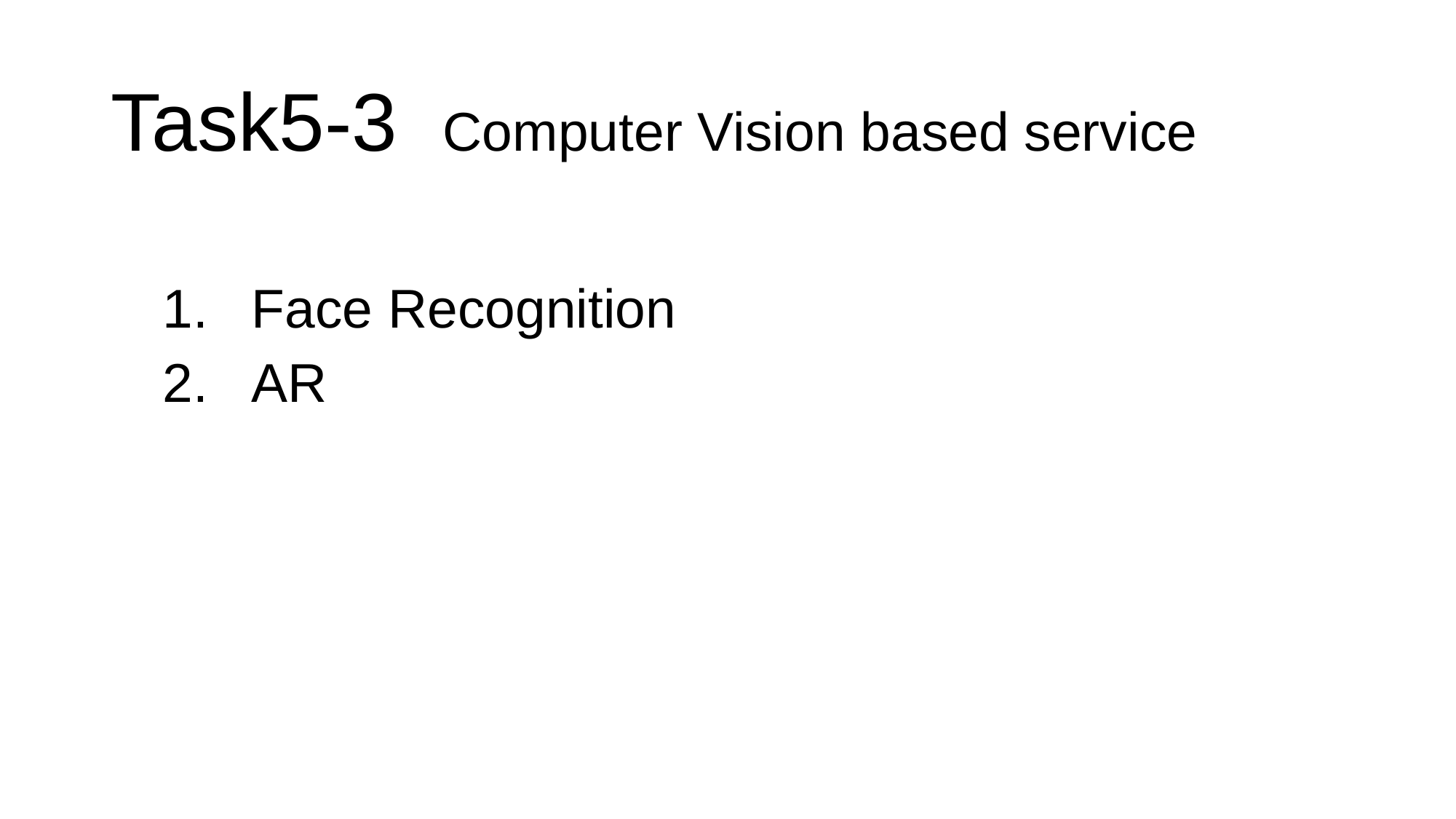

# Task5-3  Computer Vision based service

Face Recognition
AR